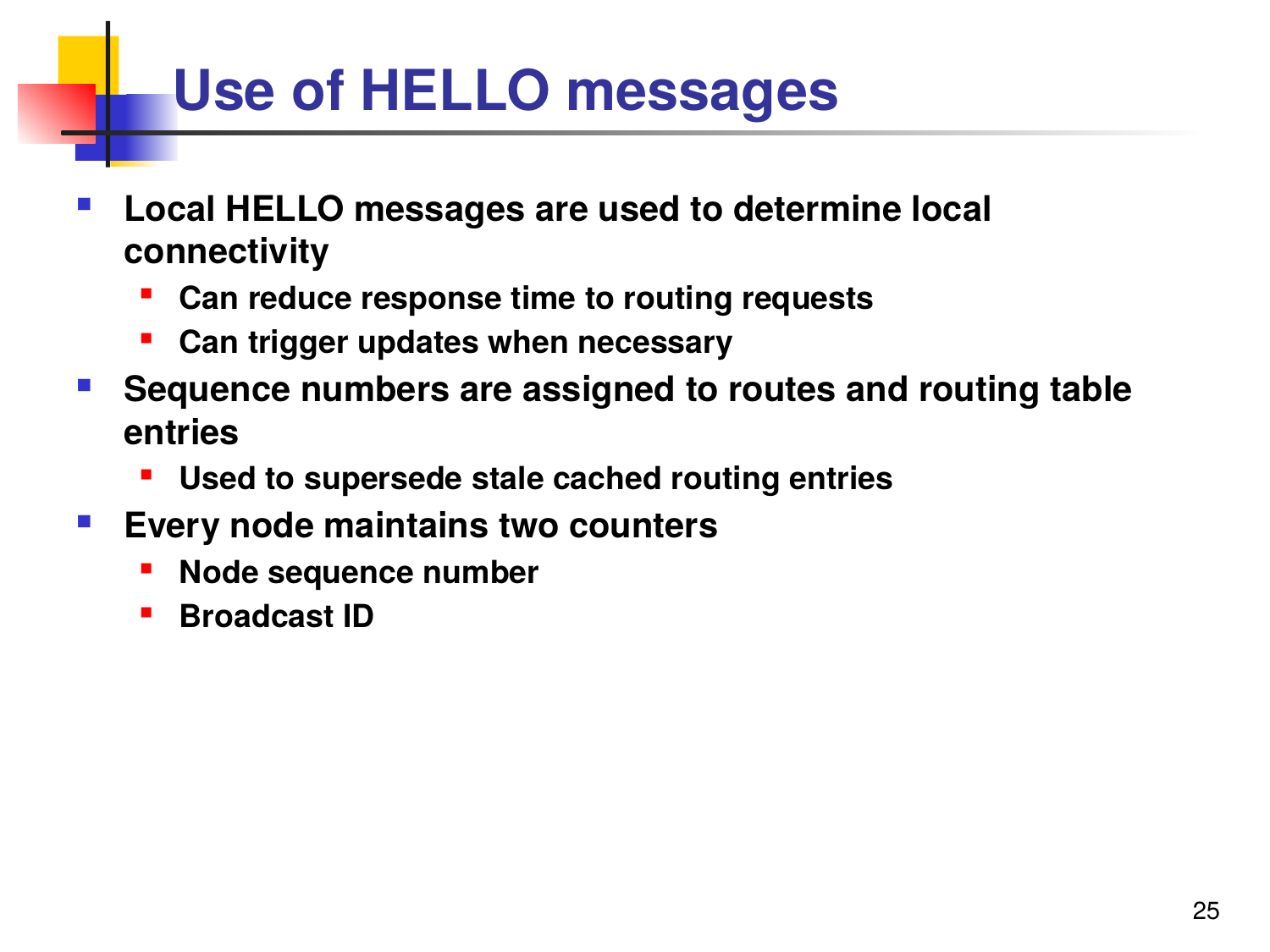

# Use of HELLO messages
Local HELLO messages are used to determine local connectivity
Can reduce response time to routing requests
Can trigger updates when necessary
Sequence numbers are assigned to routes and routing table entries
Used to supersede stale cached routing entries
Every node maintains two counters
Node sequence number
Broadcast ID

25